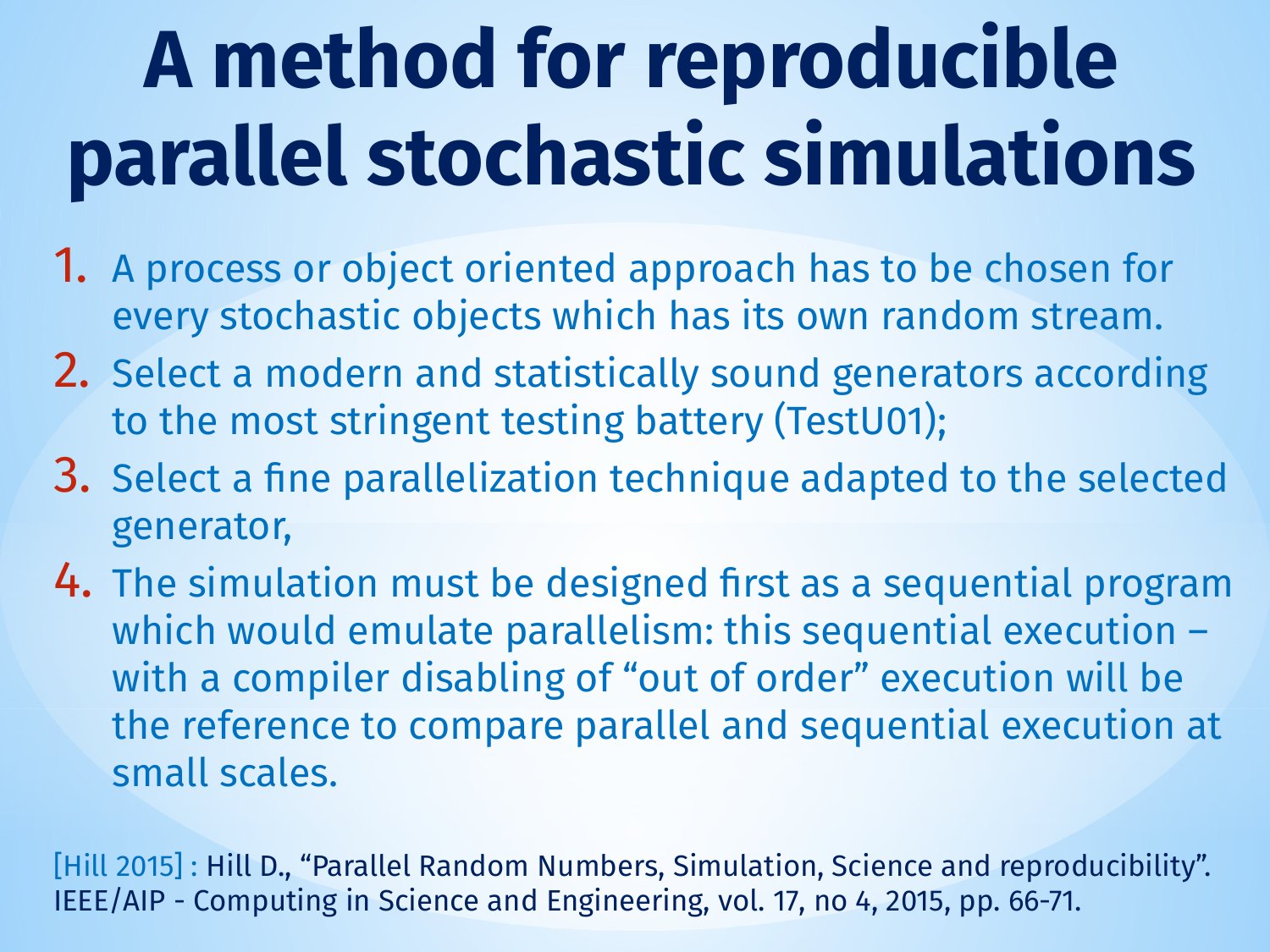

# A method for reproducible parallel stochastic simulations
A process or object oriented approach has to be chosen for every stochastic objects which has its own random stream.
Select a modern and statistically sound generators according to the most stringent testing battery (TestU01);
Select a fine parallelization technique adapted to the selected generator,
The simulation must be designed first as a sequential program which would emulate parallelism: this sequential execution – with a compiler disabling of “out of order” execution will be the reference to compare parallel and sequential execution at small scales.

[Hill 2015] : Hill D., “Parallel Random Numbers, Simulation, Science and reproducibility”. IEEE/AIP - Computing in Science and Engineering, vol. 17, no 4, 2015, pp. 66-71.